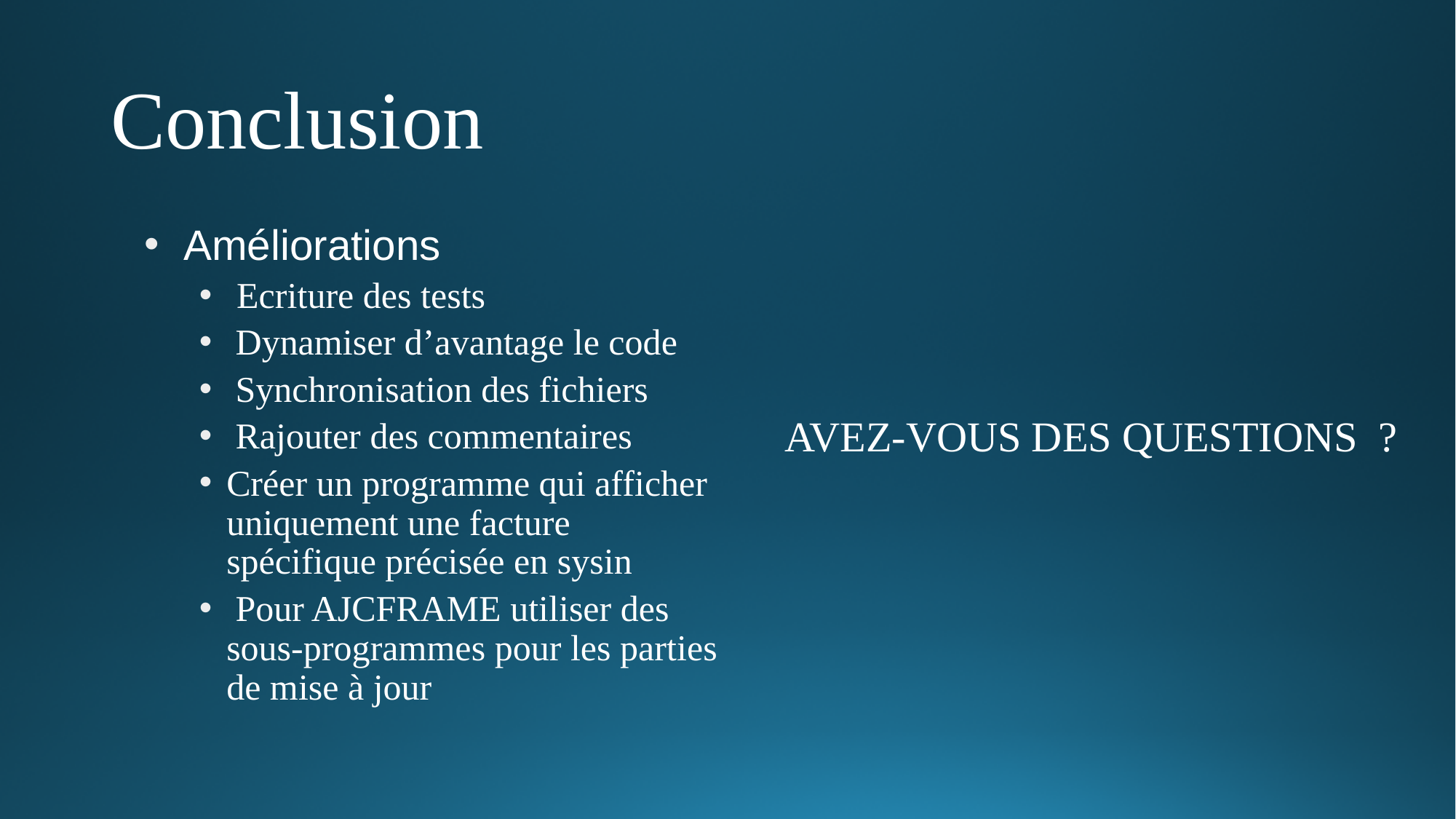

# Conclusion
 Améliorations
 Ecriture des tests
 Dynamiser d’avantage le code
 Synchronisation des fichiers
 Rajouter des commentaires
Créer un programme qui afficher uniquement une facture spécifique précisée en sysin
 Pour AJCFRAME utiliser des sous-programmes pour les parties de mise à jour
AVEZ-VOUS DES QUESTIONS  ?